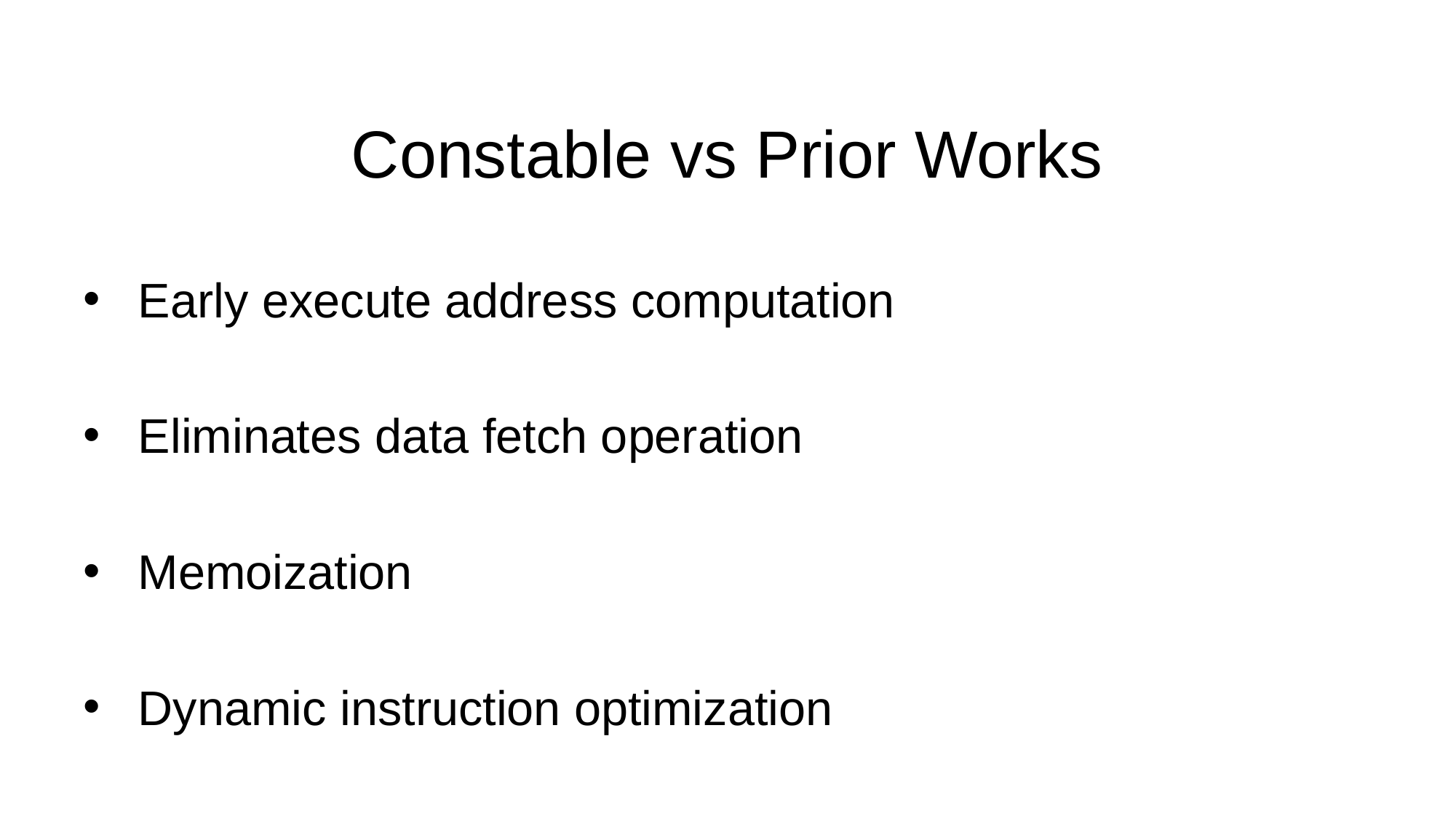

# Constable vs Prior Works
Early execute address computation

Eliminates data fetch operation

Memoization

Dynamic instruction optimization